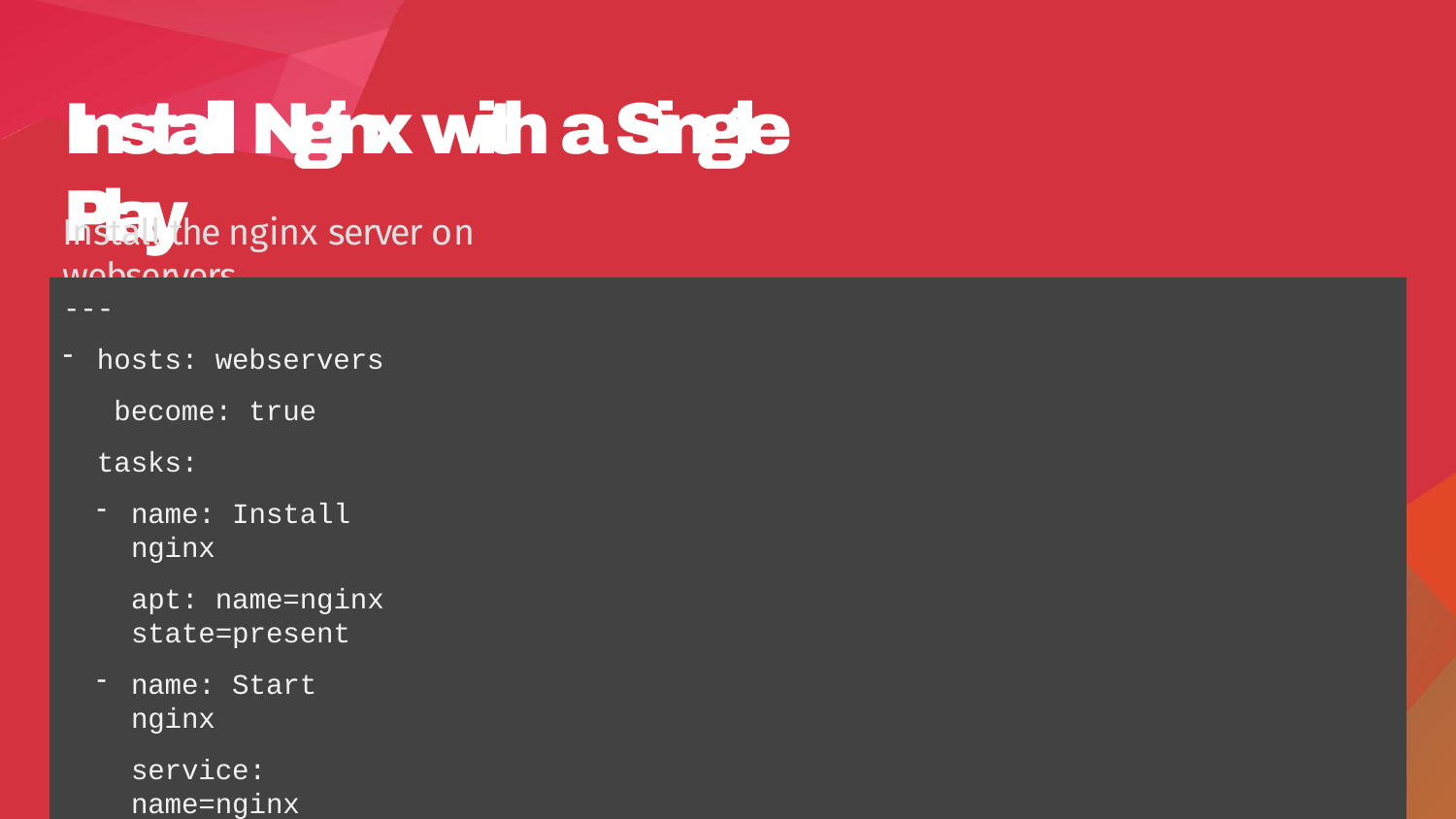

# Install Nginx with a Single Play
Install the nginx server on webservers
---
hosts: webservers  become: true  tasks:
name: Install nginx
apt: name=nginx state=present
name: Start nginx
service: name=nginx state=started enabled=yes